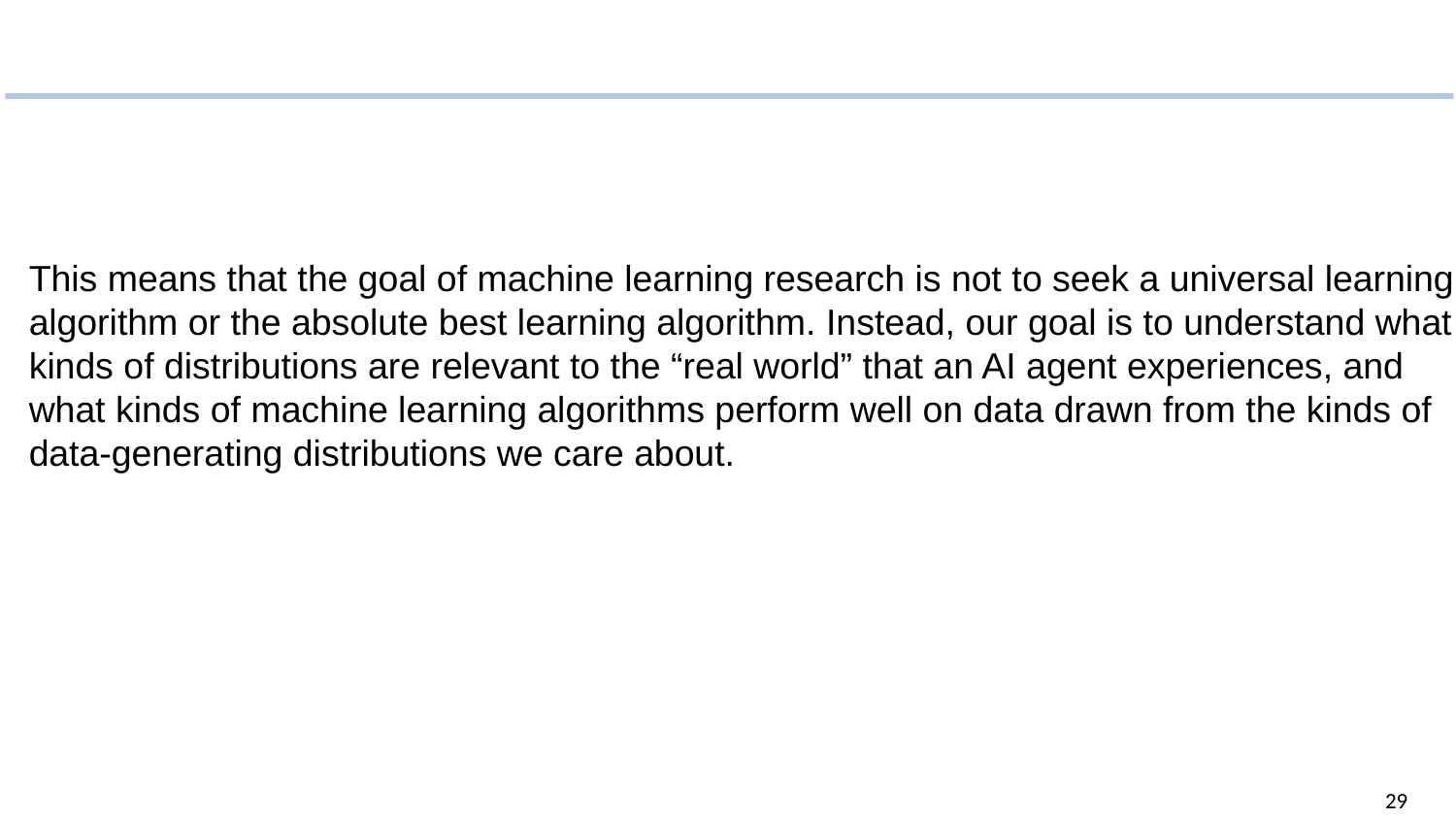

This means that the goal of machine learning research is not to seek a universal learning algorithm or the absolute best learning algorithm. Instead, our goal is to understand what kinds of distributions are relevant to the “real world” that an AI agent experiences, and what kinds of machine learning algorithms perform well on data drawn from the kinds of data-generating distributions we care about.